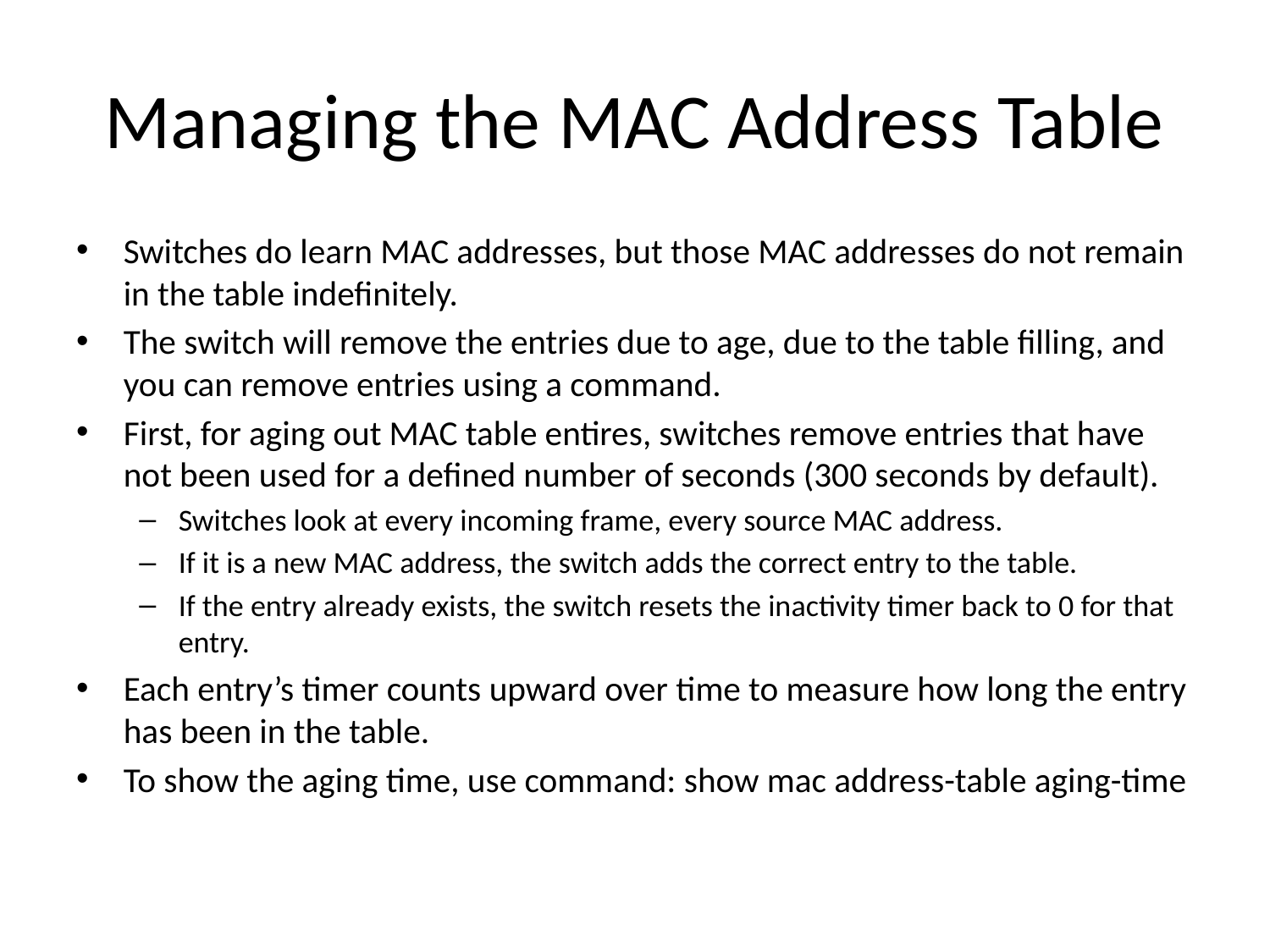

# Managing the MAC Address Table
Switches do learn MAC addresses, but those MAC addresses do not remain in the table indefinitely.
The switch will remove the entries due to age, due to the table filling, and you can remove entries using a command.
First, for aging out MAC table entires, switches remove entries that have not been used for a defined number of seconds (300 seconds by default).
Switches look at every incoming frame, every source MAC address.
If it is a new MAC address, the switch adds the correct entry to the table.
If the entry already exists, the switch resets the inactivity timer back to 0 for that entry.
Each entry’s timer counts upward over time to measure how long the entry has been in the table.
To show the aging time, use command: show mac address-table aging-time